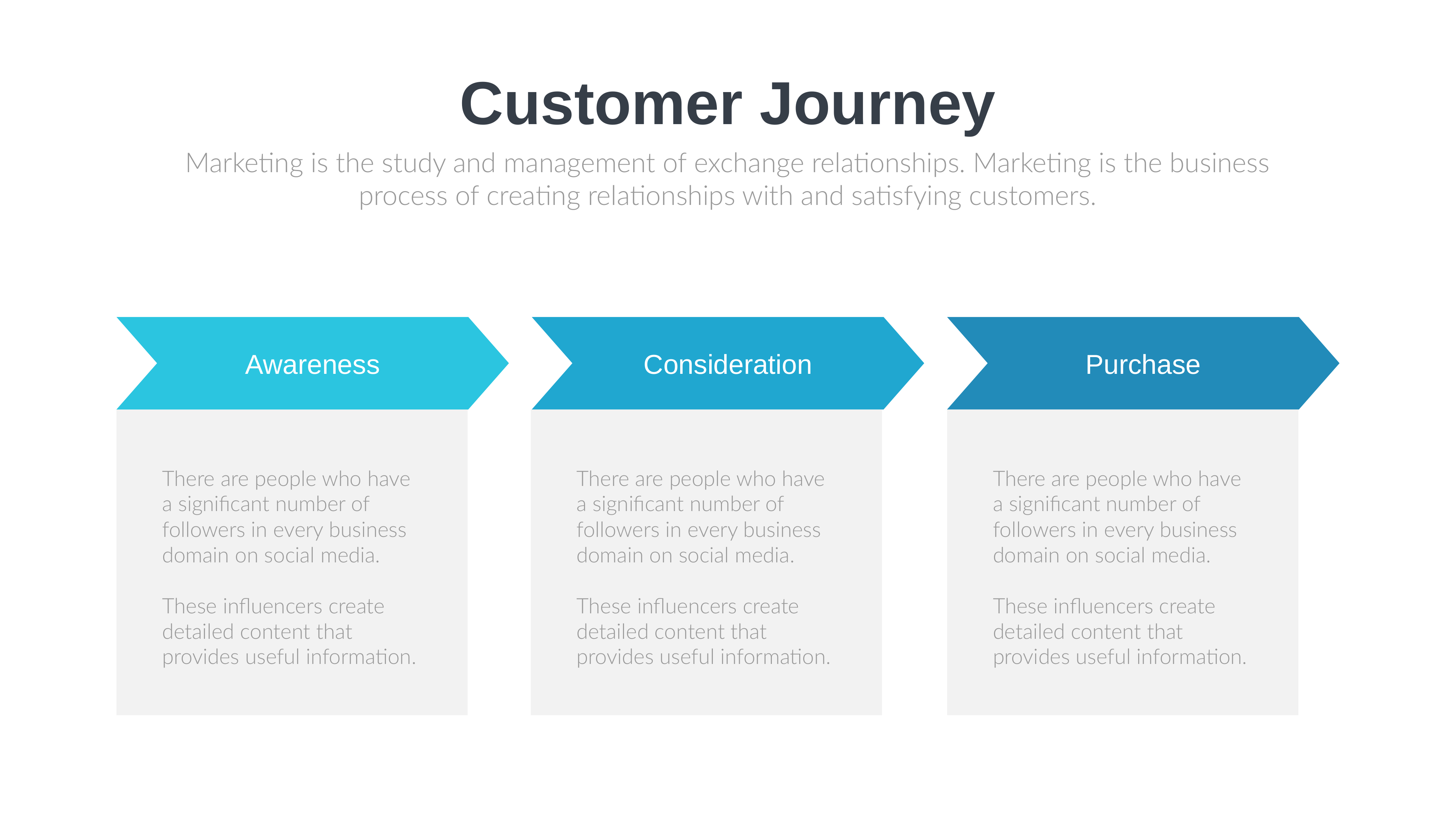

Customer Journey
Marketing is the study and management of exchange relationships. Marketing is the business process of creating relationships with and satisfying customers.

Awareness
Consideration
Purchase

There are people who have a significant number of followers in every business domain on social media.

These influencers create detailed content that provides useful information.
There are people who have a significant number of followers in every business domain on social media.

These influencers create detailed content that provides useful information.
There are people who have a significant number of followers in every business domain on social media.

These influencers create detailed content that provides useful information.